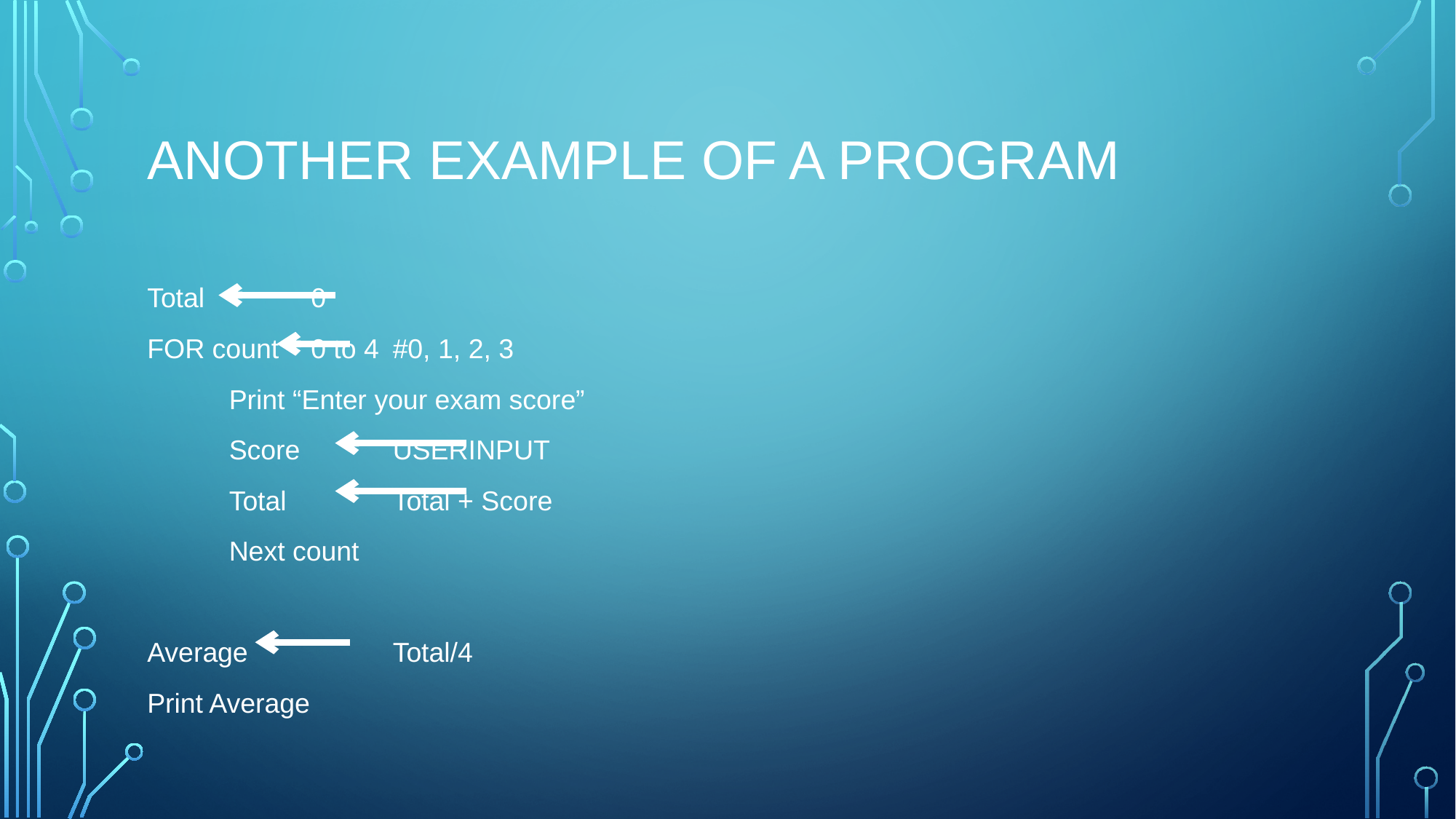

# Another Example of a program
Total		0
FOR count	0 to 4	#0, 1, 2, 3
	Print “Enter your exam score”
	Score		USERINPUT
	Total 		Total + Score
	Next count

Average		Total/4
Print Average